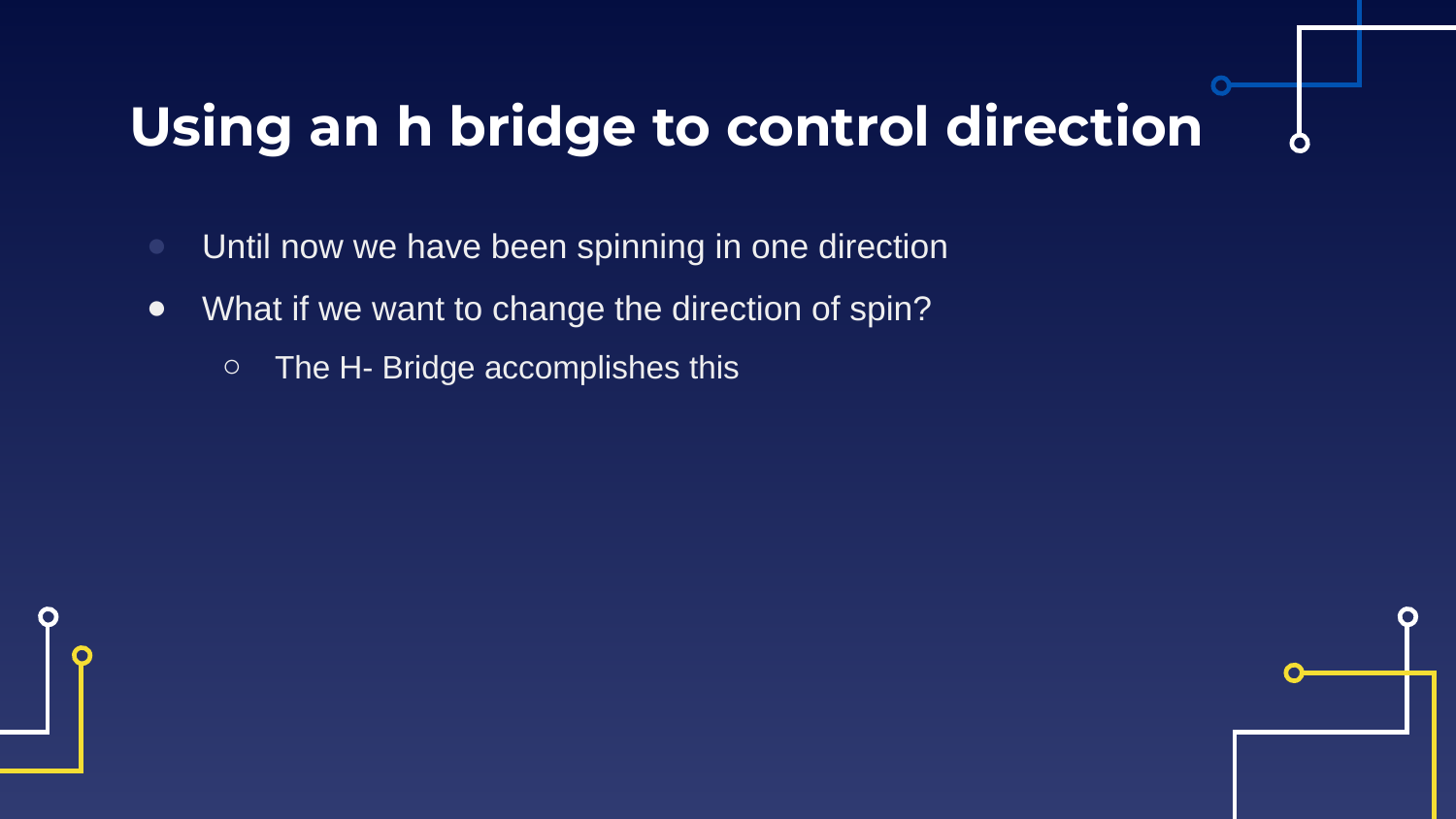

# Using an h bridge to control direction
Until now we have been spinning in one direction
What if we want to change the direction of spin?
The H- Bridge accomplishes this